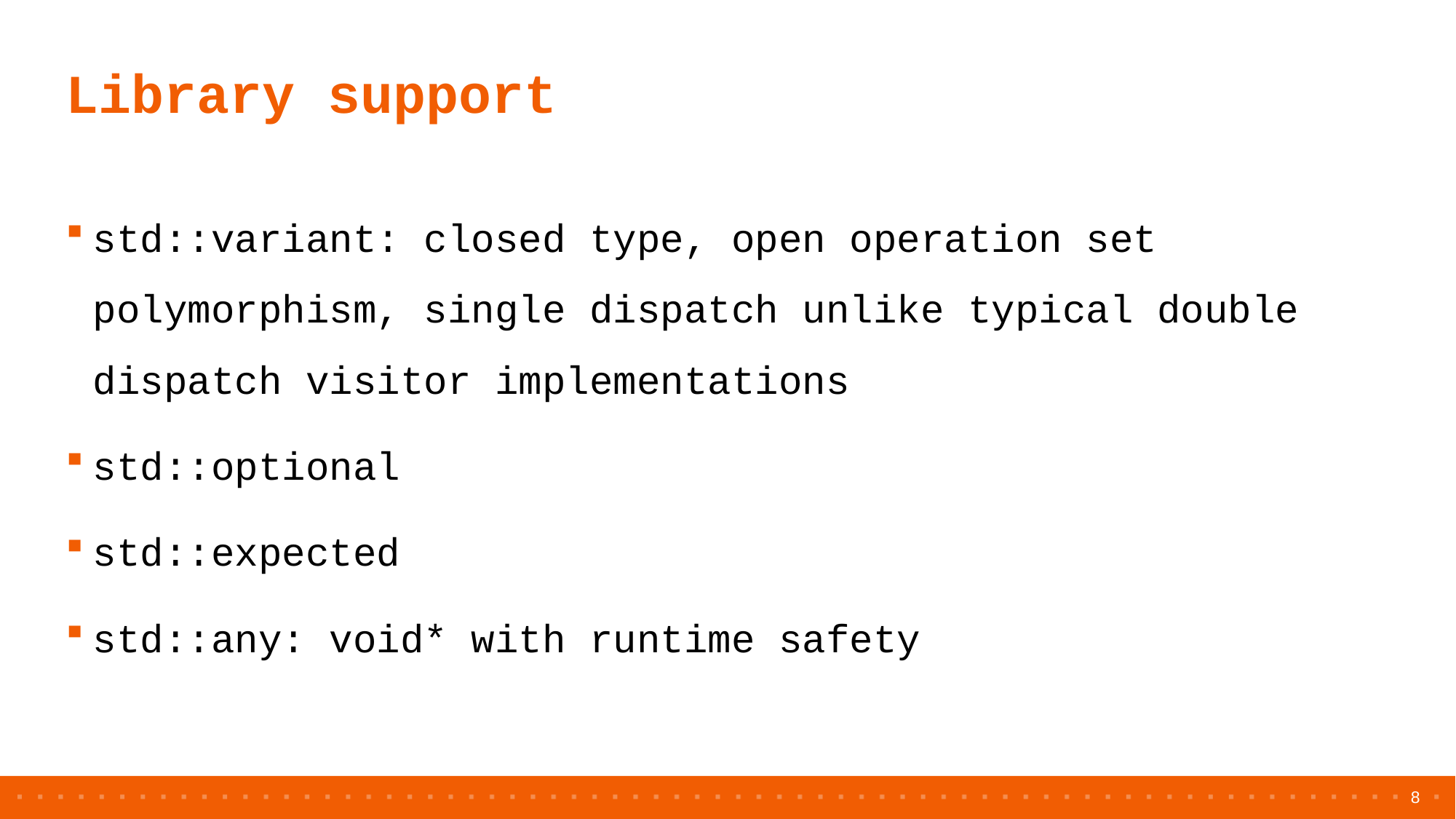

# Library support
std::variant: closed type, open operation set polymorphism, single dispatch unlike typical double dispatch visitor implementations
std::optional
std::expected
std::any: void* with runtime safety
8